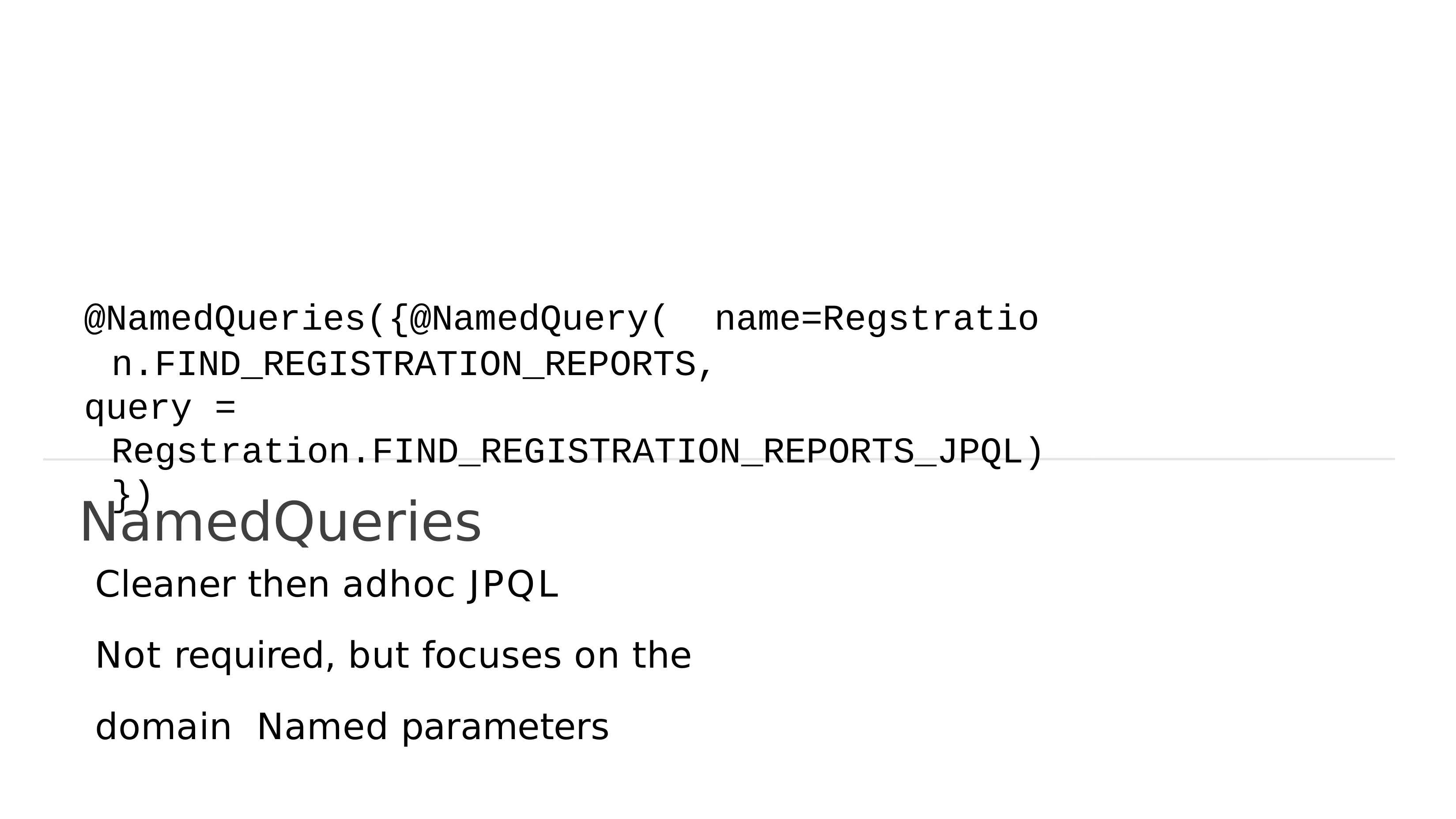

# @NamedQueries({@NamedQuery(  name=Regstration.FIND_REGISTRATION_REPORTS,
query = Regstration.FIND_REGISTRATION_REPORTS_JPQL)})
NamedQueries
Cleaner then adhoc JPQL
Not required, but focuses on the domain  Named parameters
14